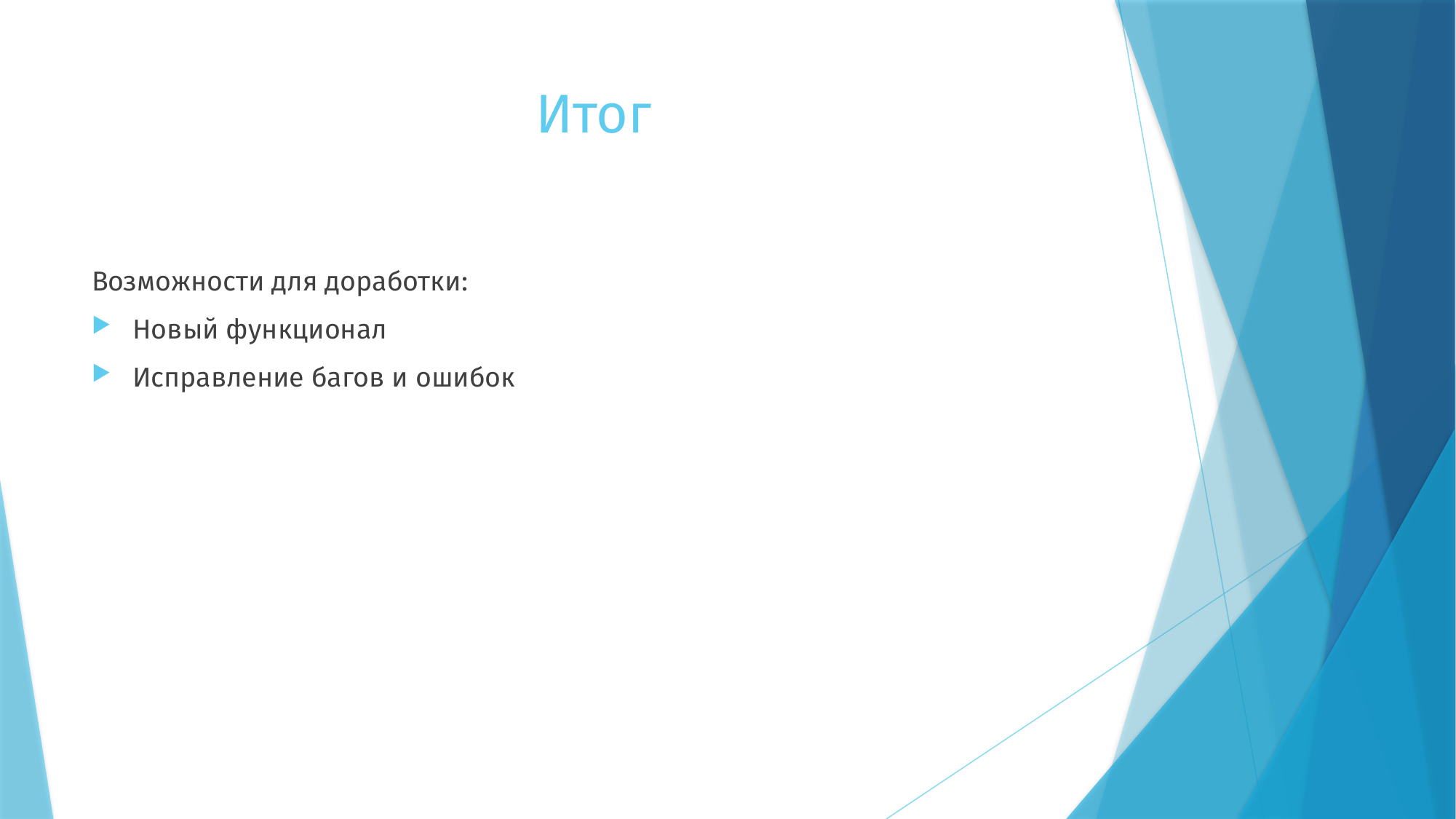

# Итог
Возможности для доработки:
Новый функционал
Исправление багов и ошибок